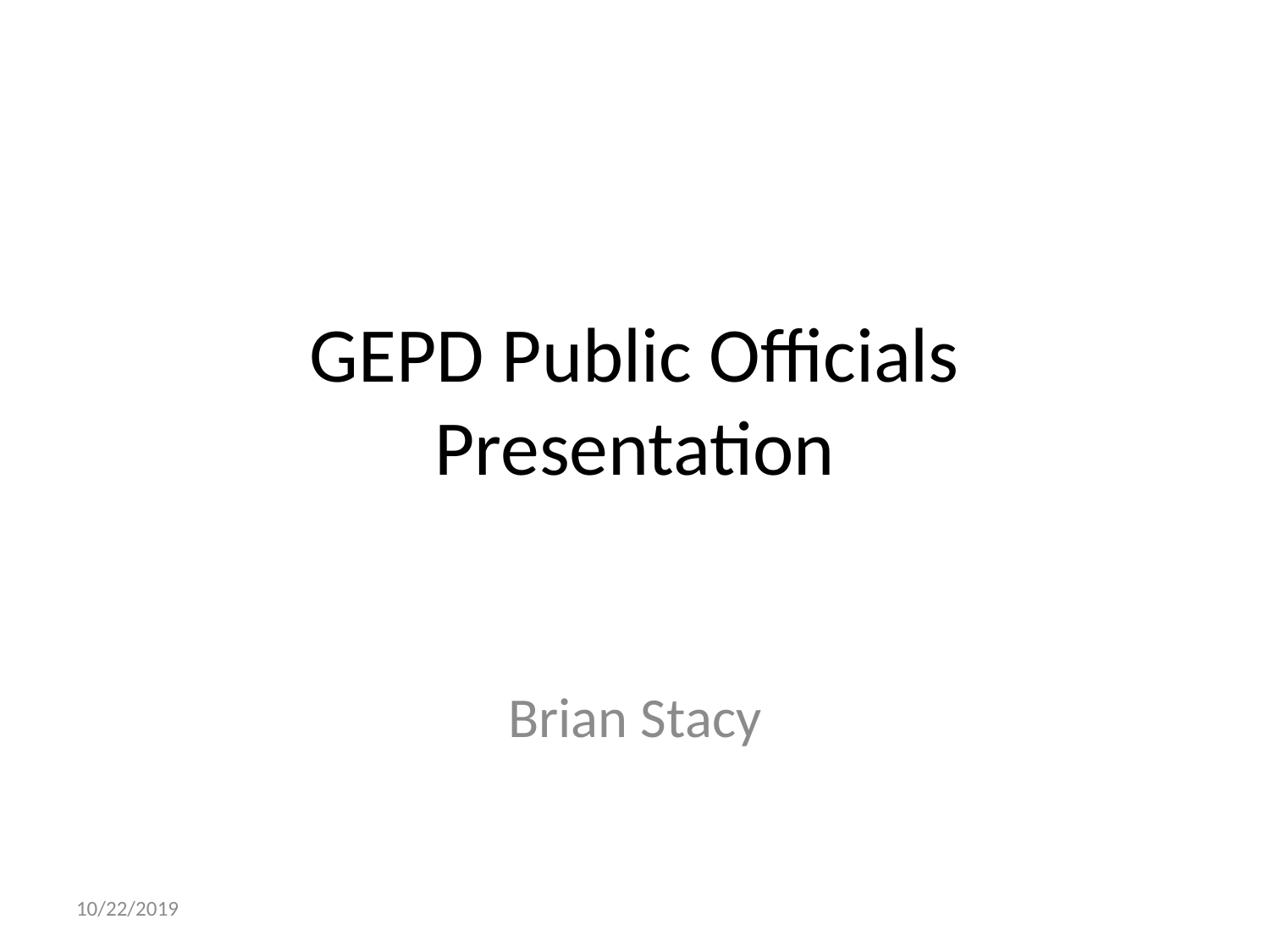

# GEPD Public Officials Presentation
Brian Stacy
10/22/2019